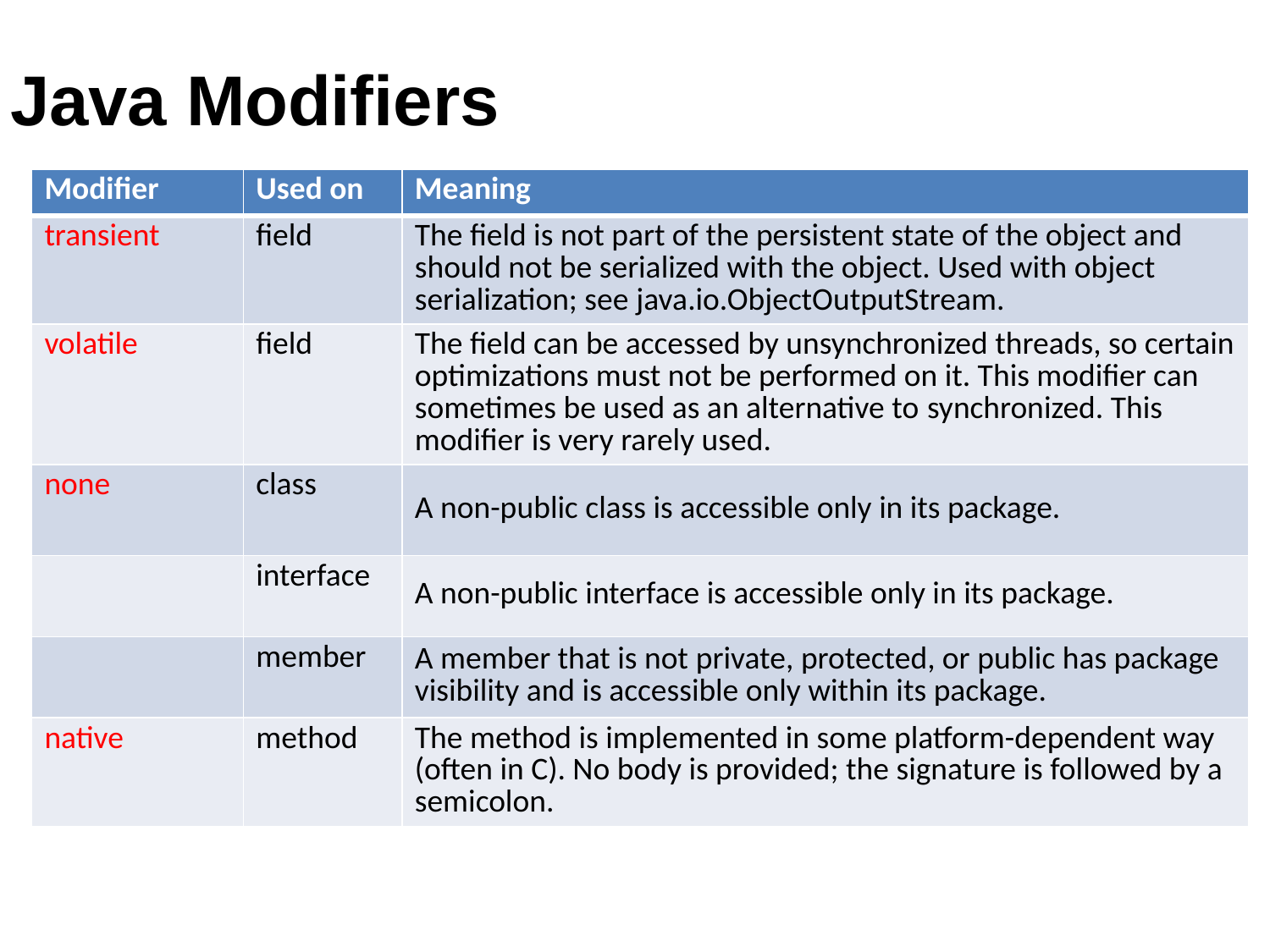

# Java Modifiers
| Modifier | Used on | Meaning |
| --- | --- | --- |
| transient | field | The field is not part of the persistent state of the object and should not be serialized with the object. Used with object serialization; see java.io.ObjectOutputStream. |
| volatile | field | The field can be accessed by unsynchronized threads, so certain optimizations must not be performed on it. This modifier can sometimes be used as an alternative to synchronized. This modifier is very rarely used. |
| none | class | A non-public class is accessible only in its package. |
|  | interface | A non-public interface is accessible only in its package. |
|  | member | A member that is not private, protected, or public has package visibility and is accessible only within its package. |
| native | method | The method is implemented in some platform-dependent way (often in C). No body is provided; the signature is followed by a semicolon. |